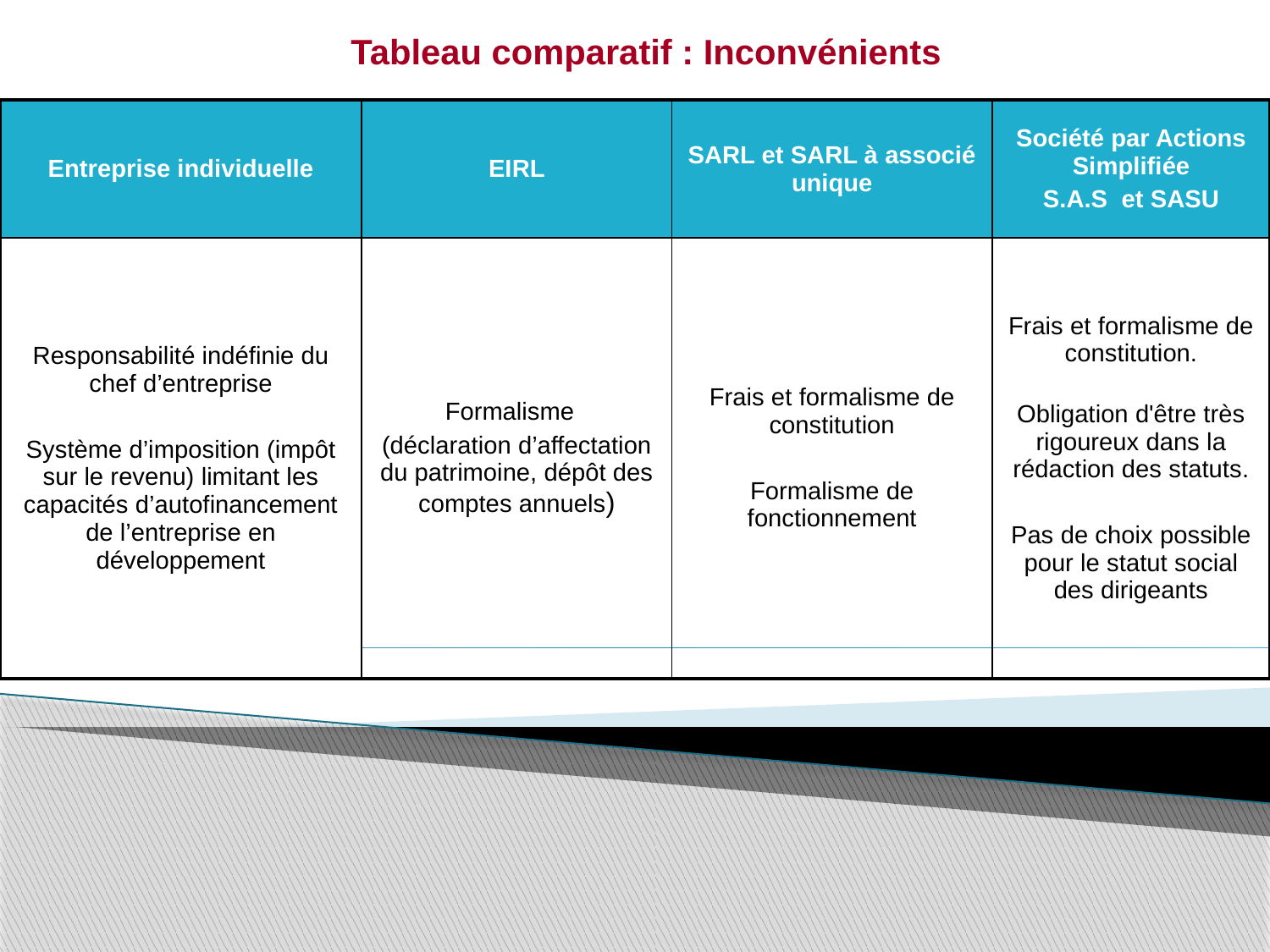

Tableau comparatif : Inconvénients
| Entreprise individuelle | EIRL | SARL et SARL à associé unique | Société par Actions Simplifiée S.A.S et SASU |
| --- | --- | --- | --- |
| Responsabilité indéfinie du chef d’entreprise Système d’imposition (impôt sur le revenu) limitant les capacités d’autofinancement de l’entreprise en développement | Formalisme (déclaration d’affectation du patrimoine, dépôt des comptes annuels) | Frais et formalisme de constitution Formalisme de fonctionnement | Frais et formalisme de constitution. Obligation d'être très rigoureux dans la rédaction des statuts. Pas de choix possible pour le statut social des dirigeants |